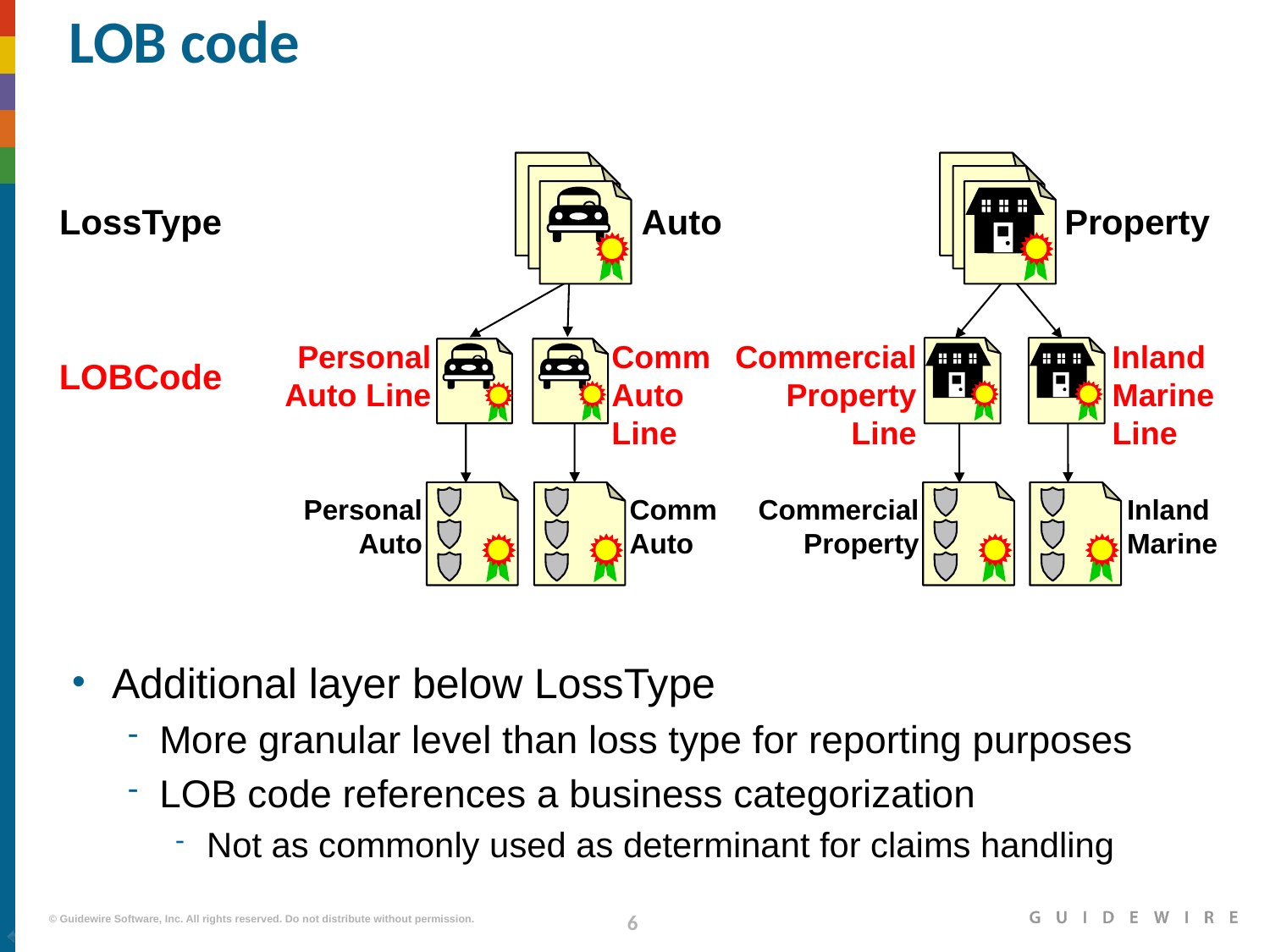

# LOB code

LossType
Auto
Property

Personal Auto Line
Comm
Auto
Line
Commercial
Property Line
Inland
Marine Line

LOBCode

Personal
Auto
CommAuto
Commercial Property
Inland
Marine
Additional layer below LossType
More granular level than loss type for reporting purposes
LOB code references a business categorization
Not as commonly used as determinant for claims handling